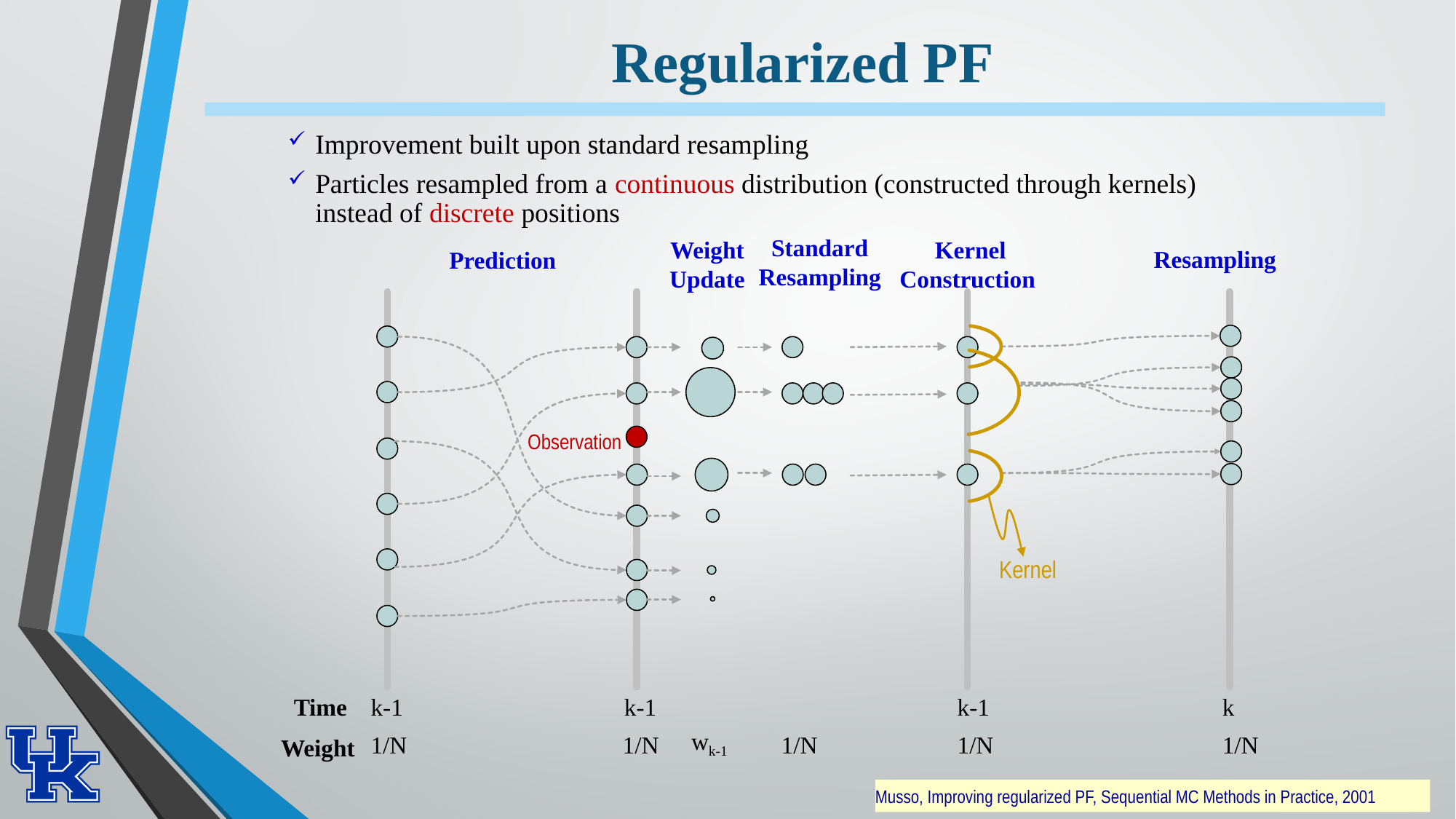

# Regularized PF
Improvement built upon standard resampling
Particles resampled from a continuous distribution (constructed through kernels) instead of discrete positions
Standard Resampling

1/N
Kernel Construction

Kernel
k-1
1/N
Weight Update
Resampling

k
1/N
Prediction

Observation

Time
k-1
k-1
wk-1
1/N
1/N
Weight
Musso, Improving regularized PF, Sequential MC Methods in Practice, 2001